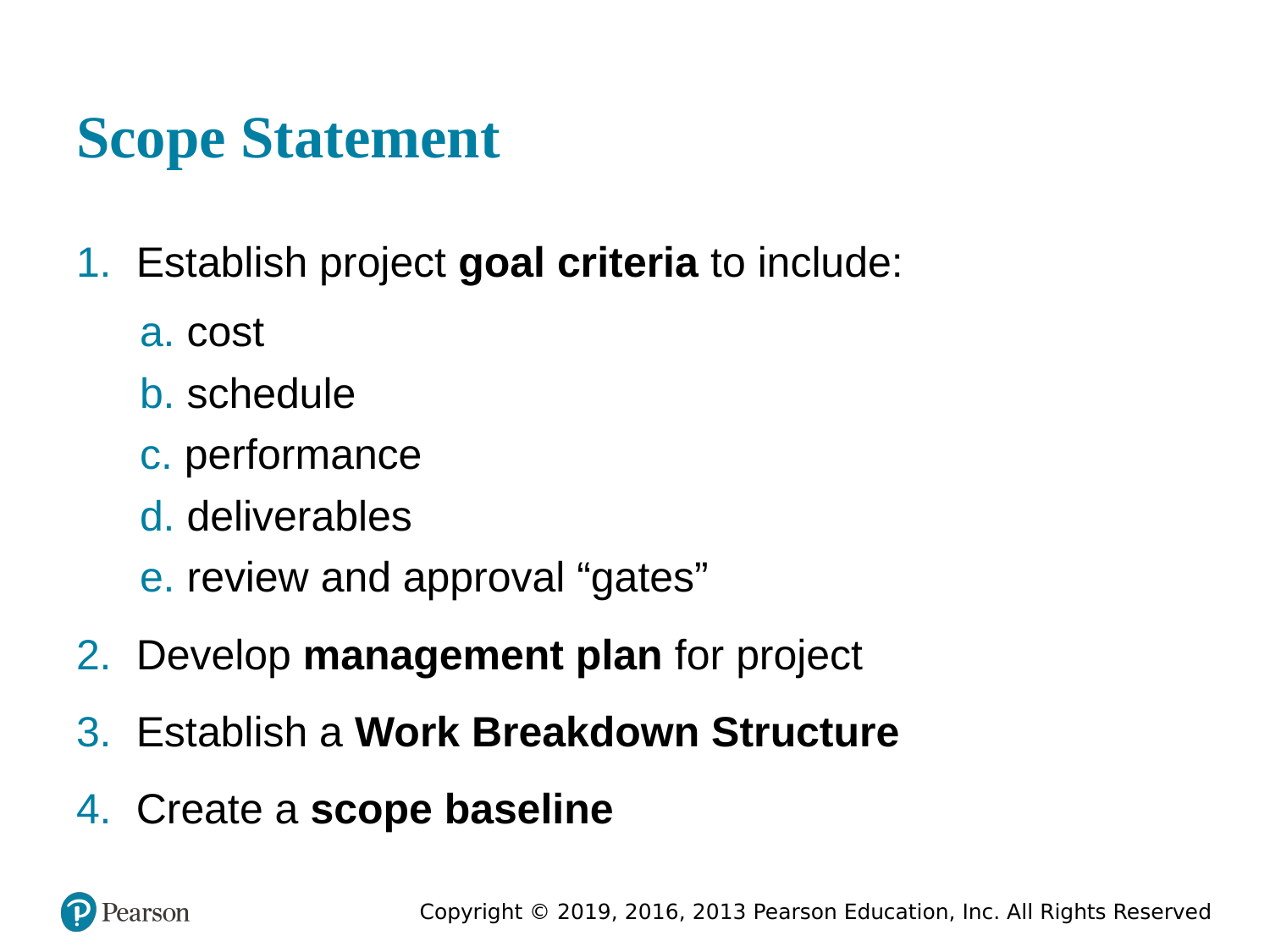

# Scope Statement
Establish project goal criteria to include:
a. cost
b. schedule
c. performance
d. deliverables
e. review and approval “gates”
Develop management plan for project
Establish a Work Breakdown Structure
Create a scope baseline